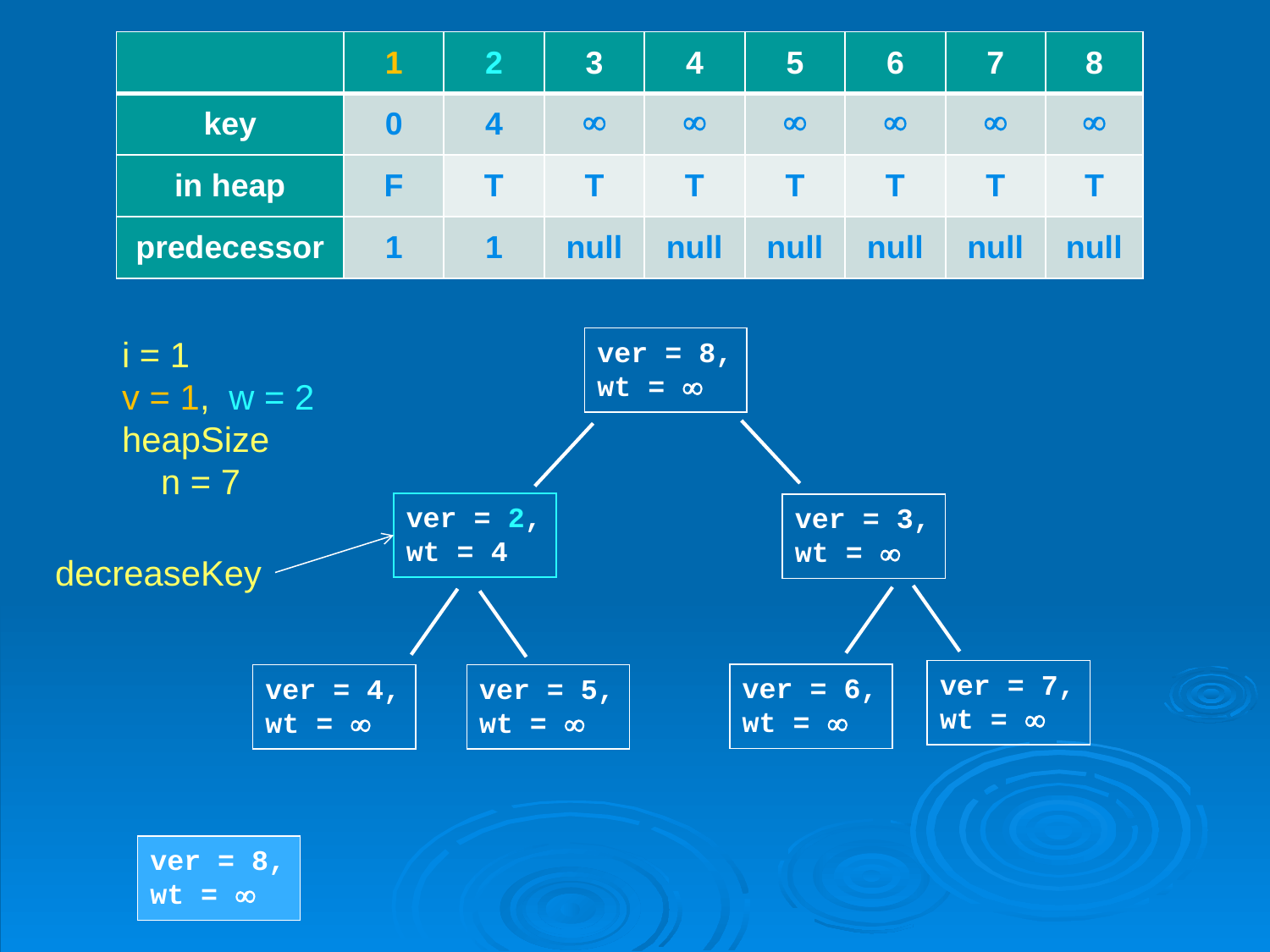

|  | 1 | 2 | 3 | 4 | 5 | 6 | 7 | 8 |
| --- | --- | --- | --- | --- | --- | --- | --- | --- |
| key | 0 | 4 | ∞ | ∞ | ∞ | ∞ | ∞ | ∞ |
| in heap | F | T | T | T | T | T | T | T |
| predecessor | 1 | 1 | null | null | null | null | null | null |
i = 1
v = 1,  w = 2
heapSize
    n = 7
ver = 8,
wt = ∞
ver = 2,
wt = 4
ver = 3,
wt = ∞
decreaseKey
ver = 7, wt = ∞
ver = 6, wt = ∞
ver = 4,
wt = ∞
ver = 5, wt = ∞
ver = 8,
wt = ∞